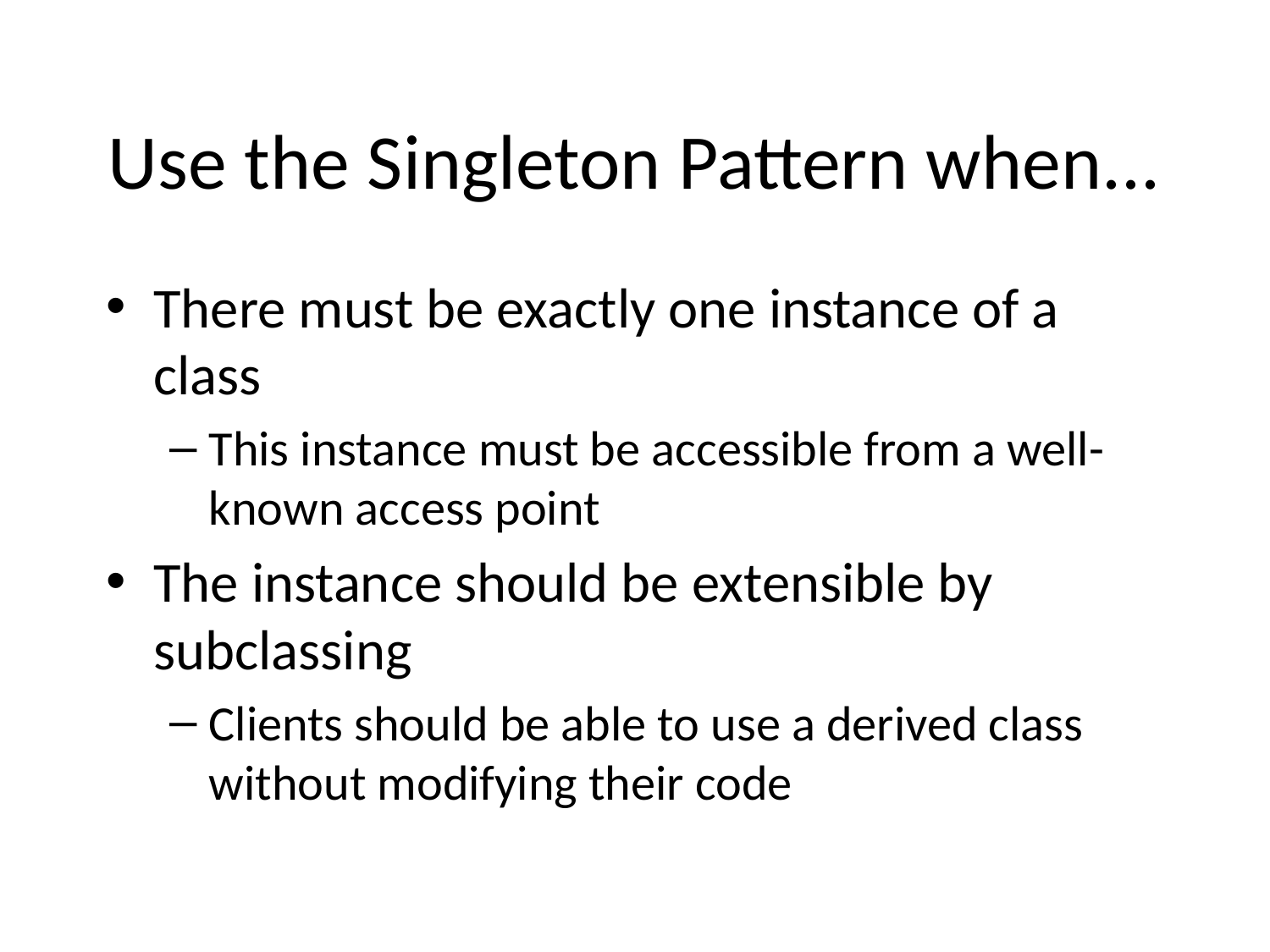

# Use the Singleton Pattern when...
There must be exactly one instance of a class
This instance must be accessible from a well-known access point
The instance should be extensible by subclassing
Clients should be able to use a derived class without modifying their code